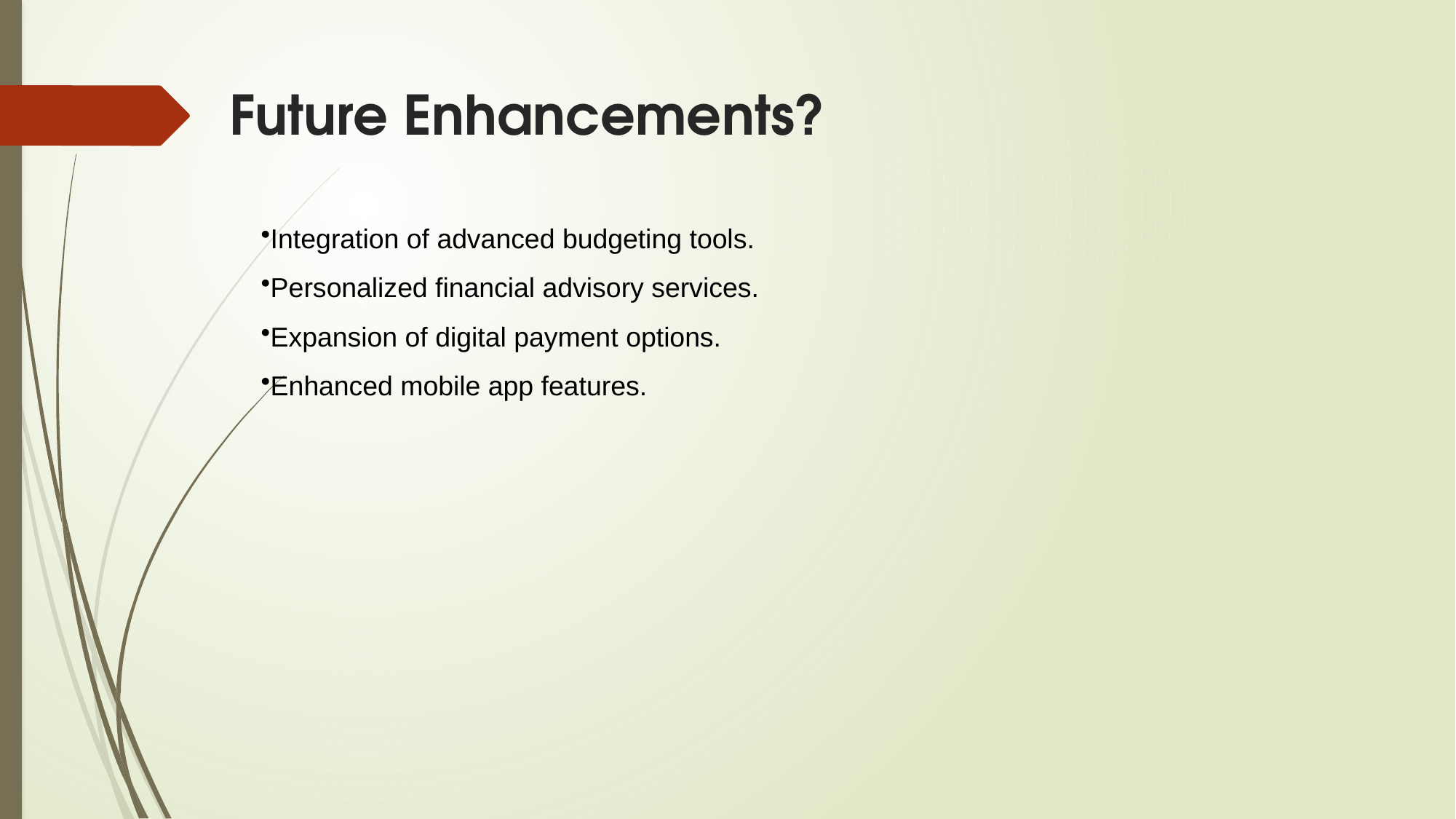

# Future Enhancements?
Integration of advanced budgeting tools.
Personalized financial advisory services.
Expansion of digital payment options.
Enhanced mobile app features.